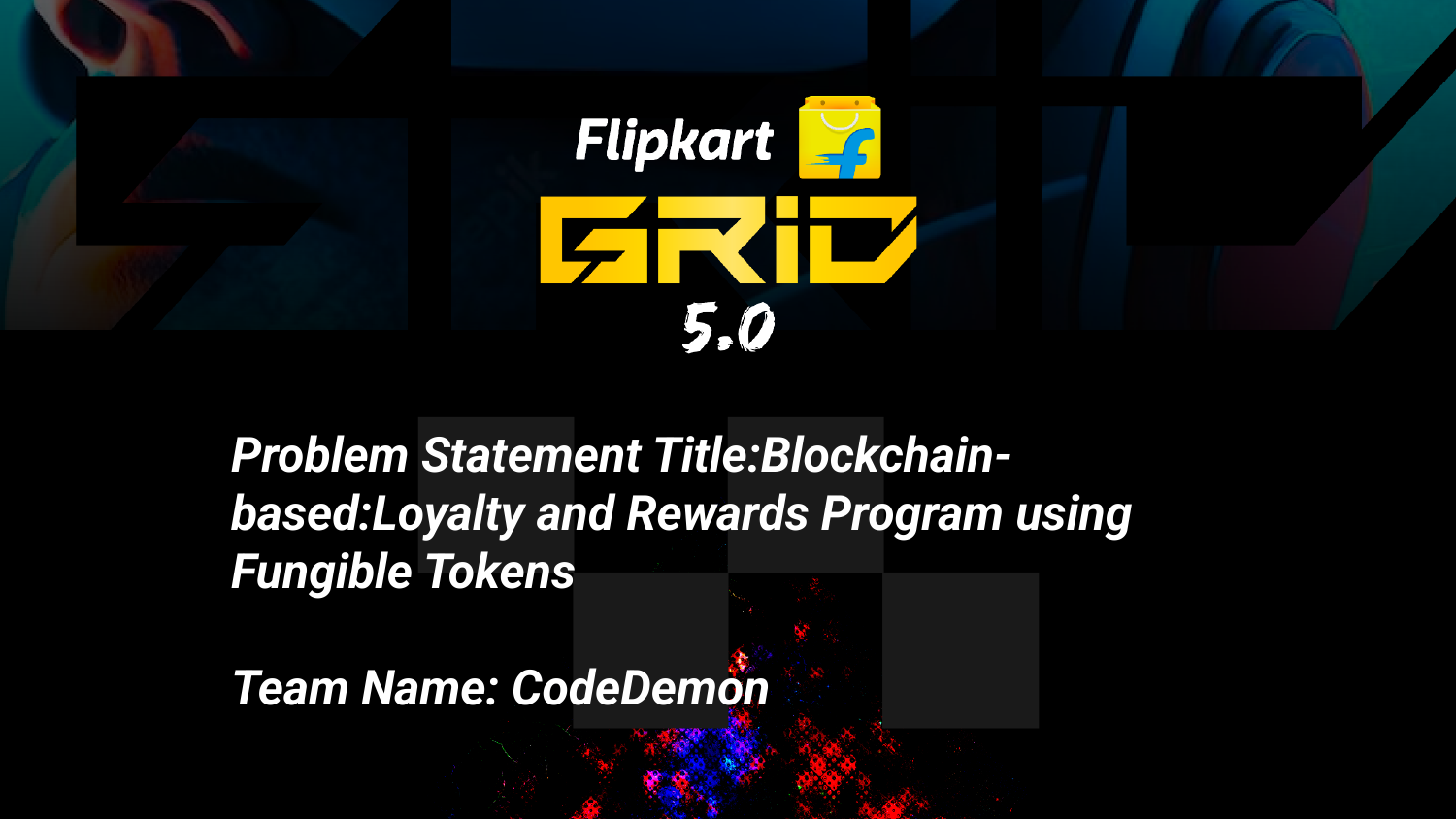

Problem Statement Title:Blockchain-based:Loyalty and Rewards Program using Fungible Tokens
Team Name: CodeDemon